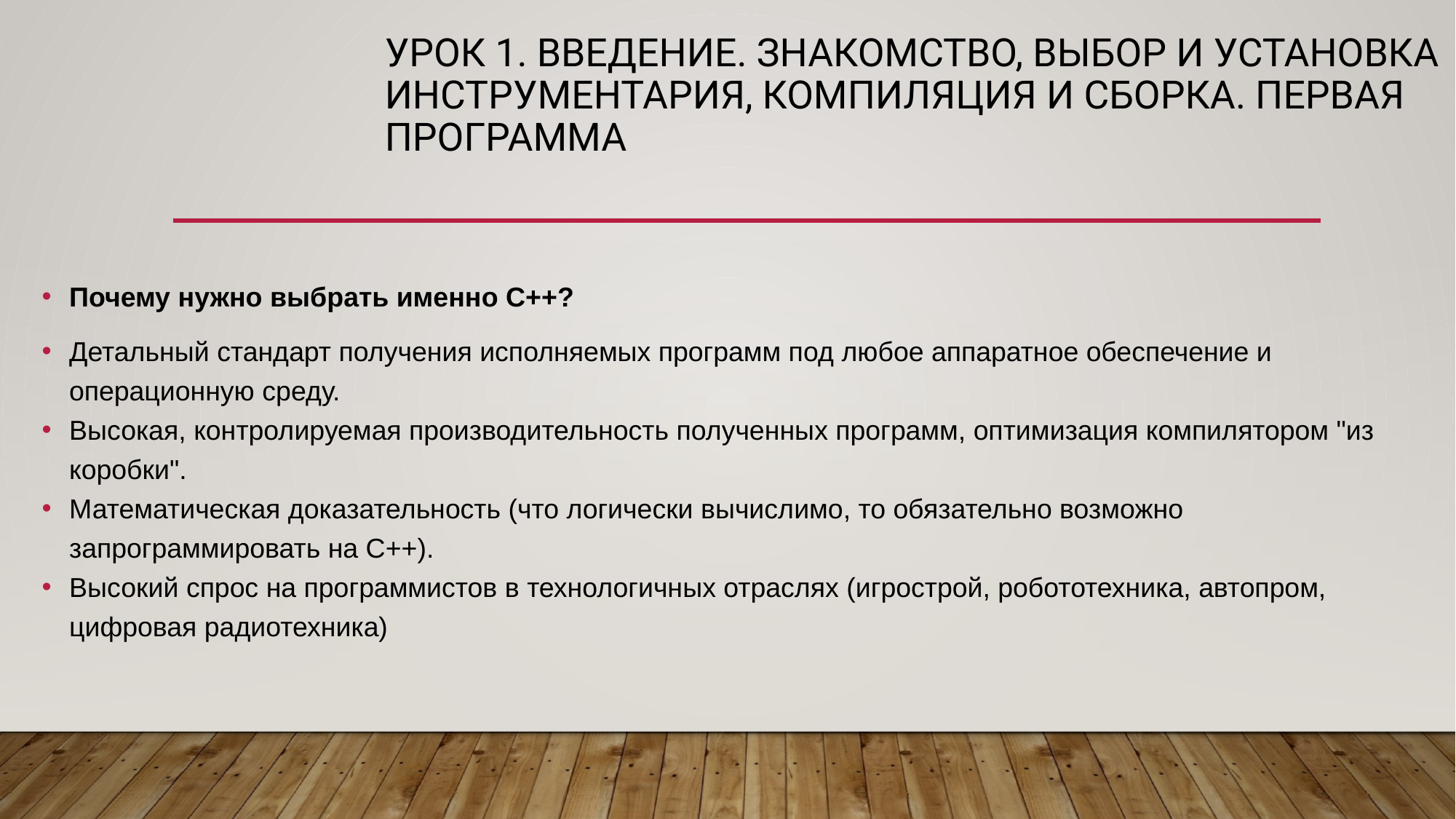

# Урок 1. Введение. Знакомство, выбор и установка инструментария, компиляция и сборка. Первая программа

Почему нужно выбрать именно С++?
Детальный стандарт получения исполняемых программ под любое аппаратное обеспечение и операционную среду.
Высокая, контролируемая производительность полученных программ, оптимизация компилятором "из коробки".
Математическая доказательность (что логически вычислимо, то обязательно возможно запрограммировать на С++).
Высокий спрос на программистов в технологичных отраслях (игрострой, робототехника, автопром, цифровая радиотехника)